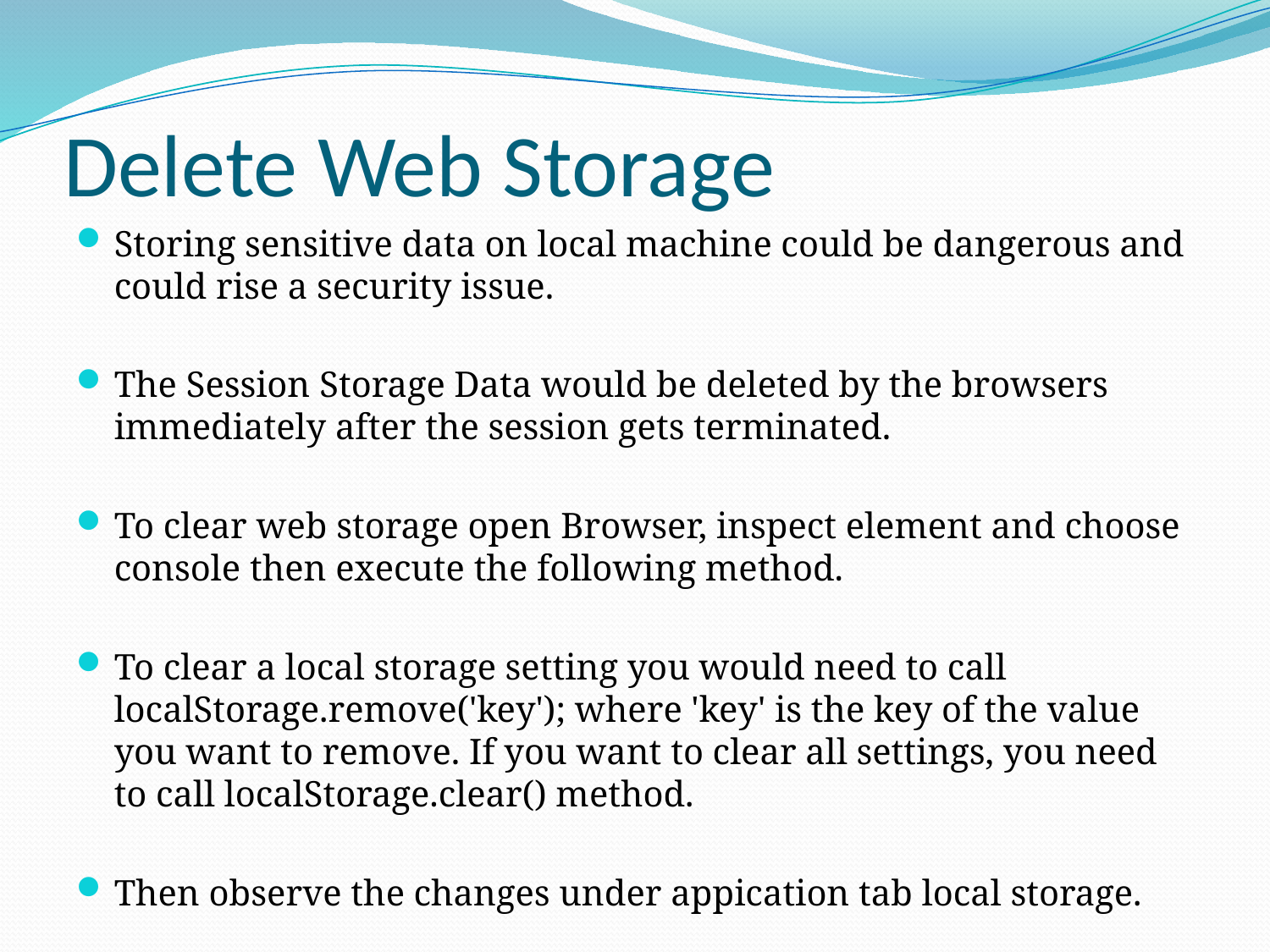

# Delete Web Storage
Storing sensitive data on local machine could be dangerous and could rise a security issue.

The Session Storage Data would be deleted by the browsers immediately after the session gets terminated.

To clear web storage open Browser, inspect element and choose console then execute the following method.

To clear a local storage setting you would need to call localStorage.remove('key'); where 'key' is the key of the value you want to remove. If you want to clear all settings, you need to call localStorage.clear() method.

Then observe the changes under appication tab local storage.